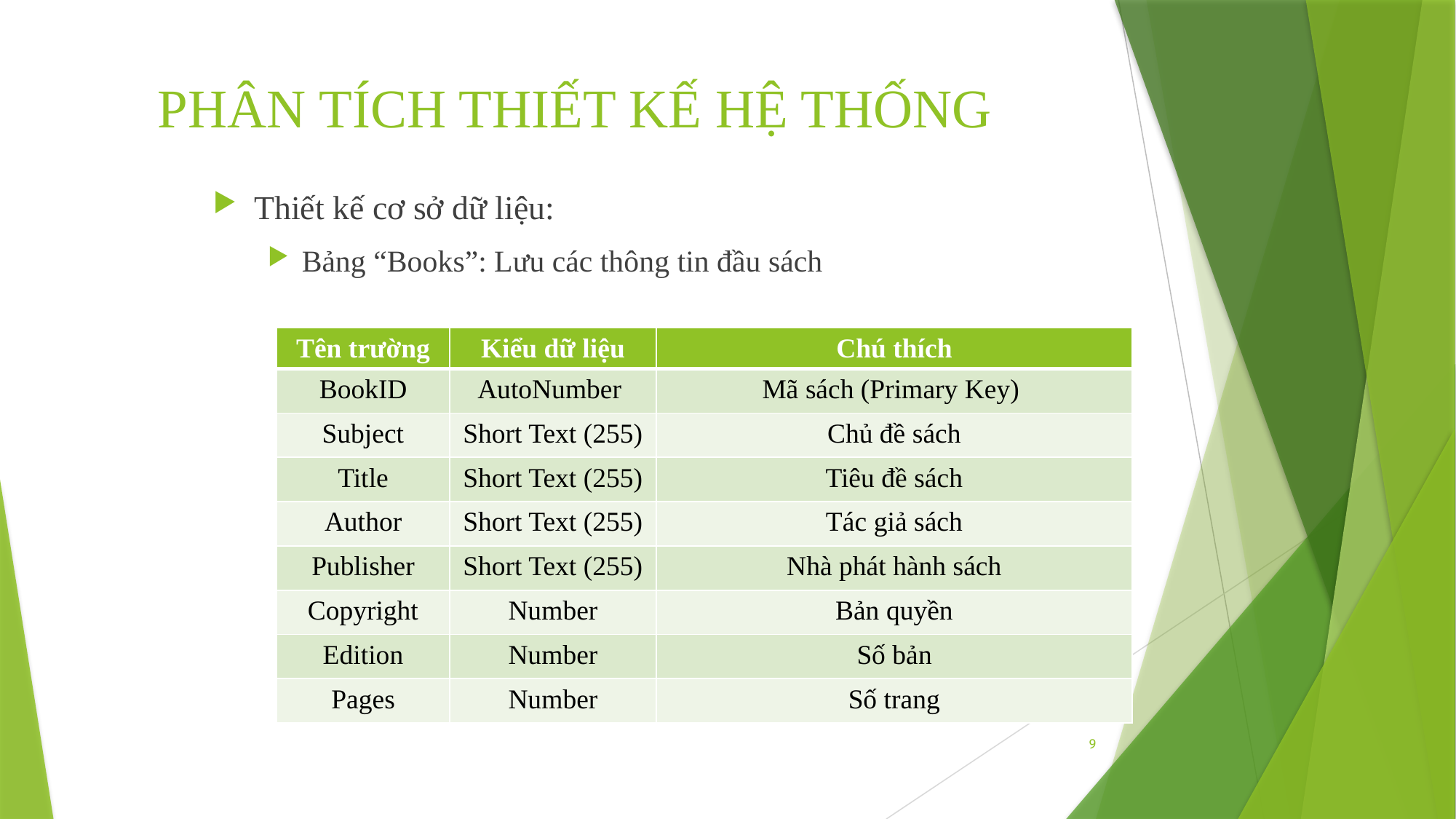

# PHÂN TÍCH THIẾT KẾ HỆ THỐNG
Thiết kế cơ sở dữ liệu:
Bảng “Books”: Lưu các thông tin đầu sách

| Tên trường | Kiểu dữ liệu | Chú thích |
| --- | --- | --- |
| BookID | AutoNumber | Mã sách (Primary Key) |
| Subject | Short Text (255) | Chủ đề sách |
| Title | Short Text (255) | Tiêu đề sách |
| Author | Short Text (255) | Tác giả sách |
| Publisher | Short Text (255) | Nhà phát hành sách |
| Copyright | Number | Bản quyền |
| Edition | Number | Số bản |
| Pages | Number | Số trang |
9